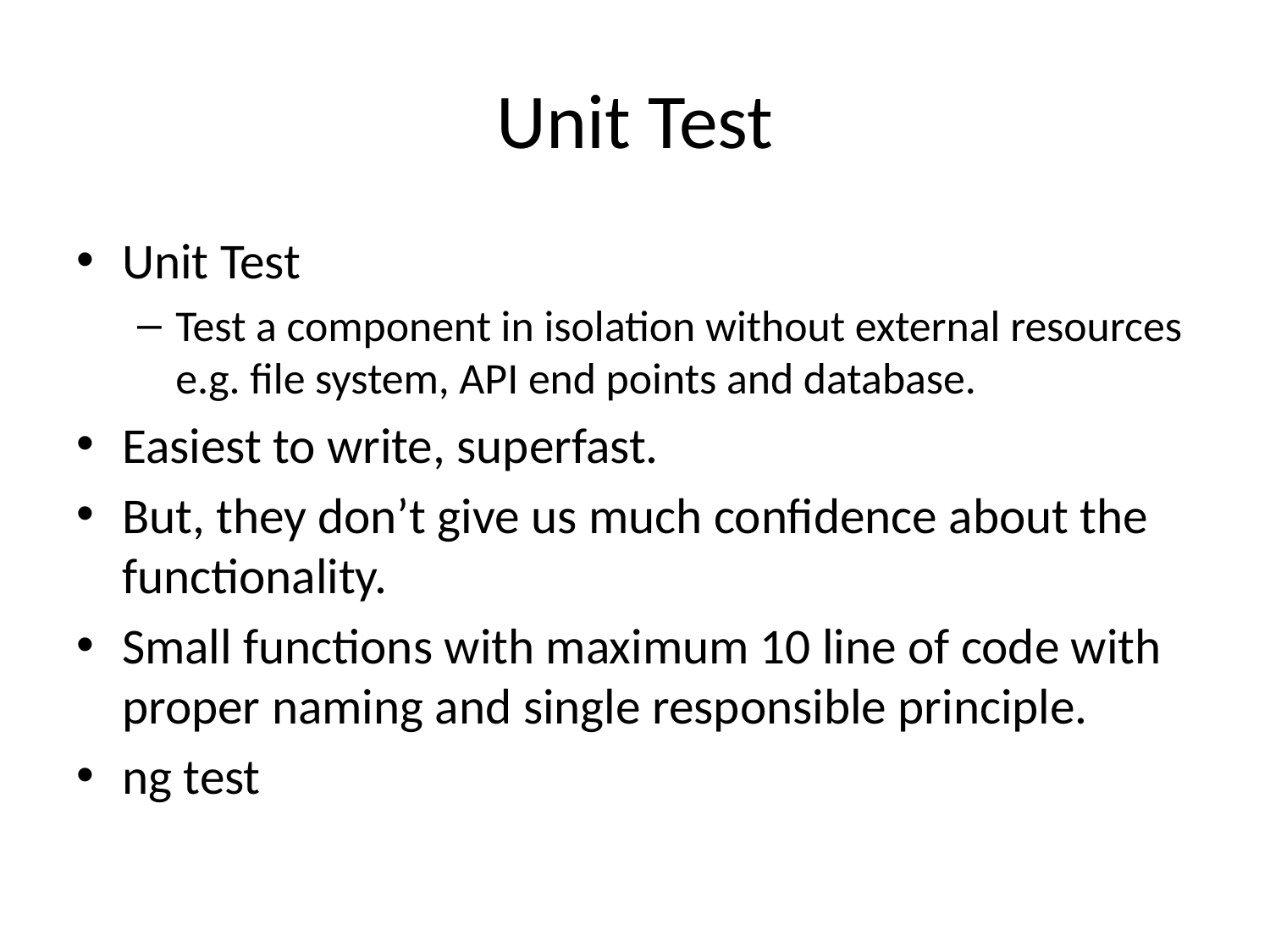

# Unit Test
Unit Test
Test a component in isolation without external resources e.g. file system, API end points and database.
Easiest to write, superfast.
But, they don’t give us much confidence about the functionality.
Small functions with maximum 10 line of code with proper naming and single responsible principle.
ng test